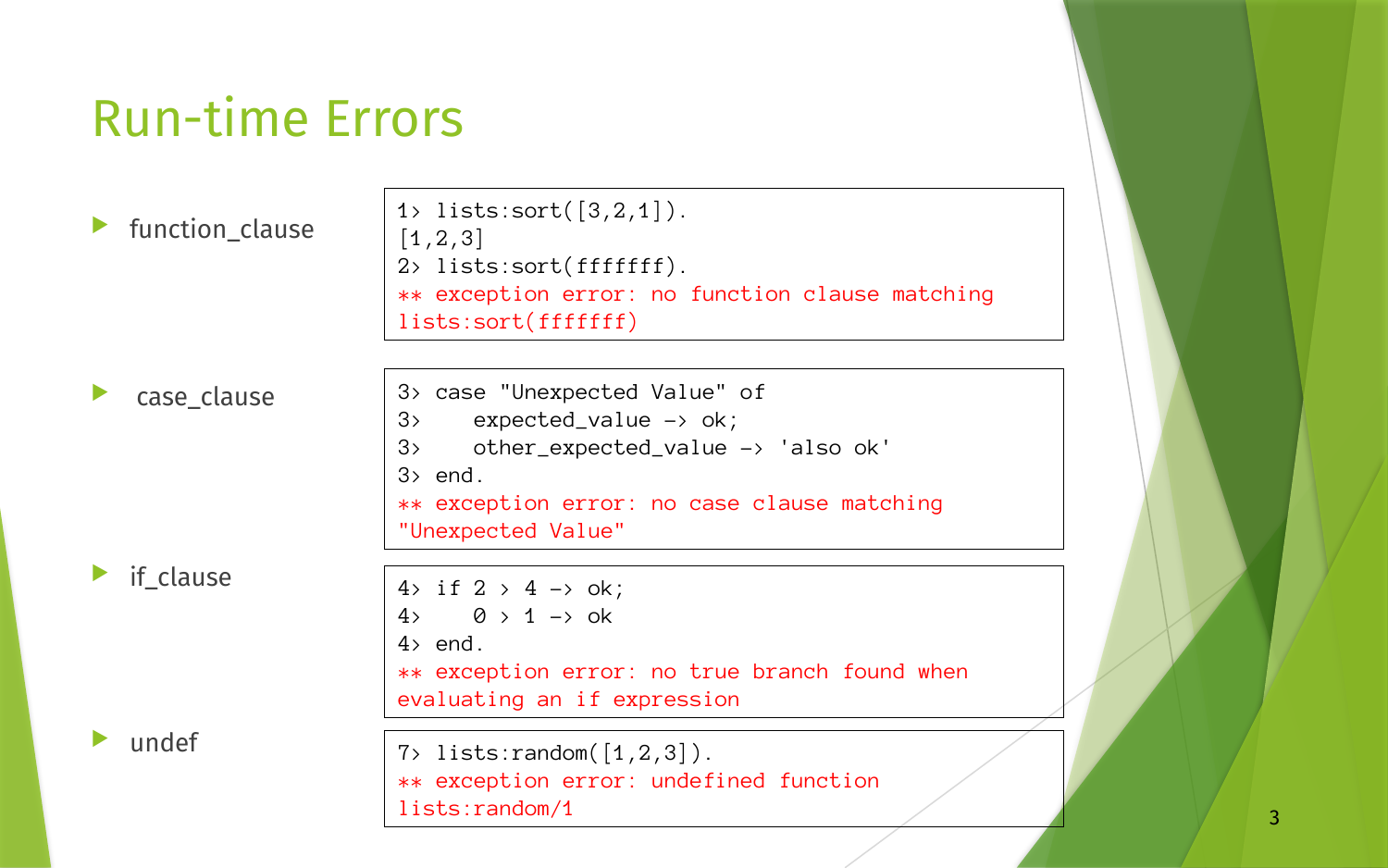

# Run-time Errors
1> lists:sort([3,2,1]).
[1,2,3]
2> lists:sort(fffffff).
** exception error: no function clause matching lists:sort(fffffff)
function_clause
 case_clause

if_clause

undef
3> case "Unexpected Value" of
3>    expected_value -> ok;
3>    other_expected_value -> 'also ok'
3> end.
** exception error: no case clause matching "Unexpected Value"
4> if 2 > 4 -> ok;
4>    0 > 1 -> ok
4> end.
** exception error: no true branch found when evaluating an if expression
7> lists:random([1,2,3]).
** exception error: undefined function lists:random/1